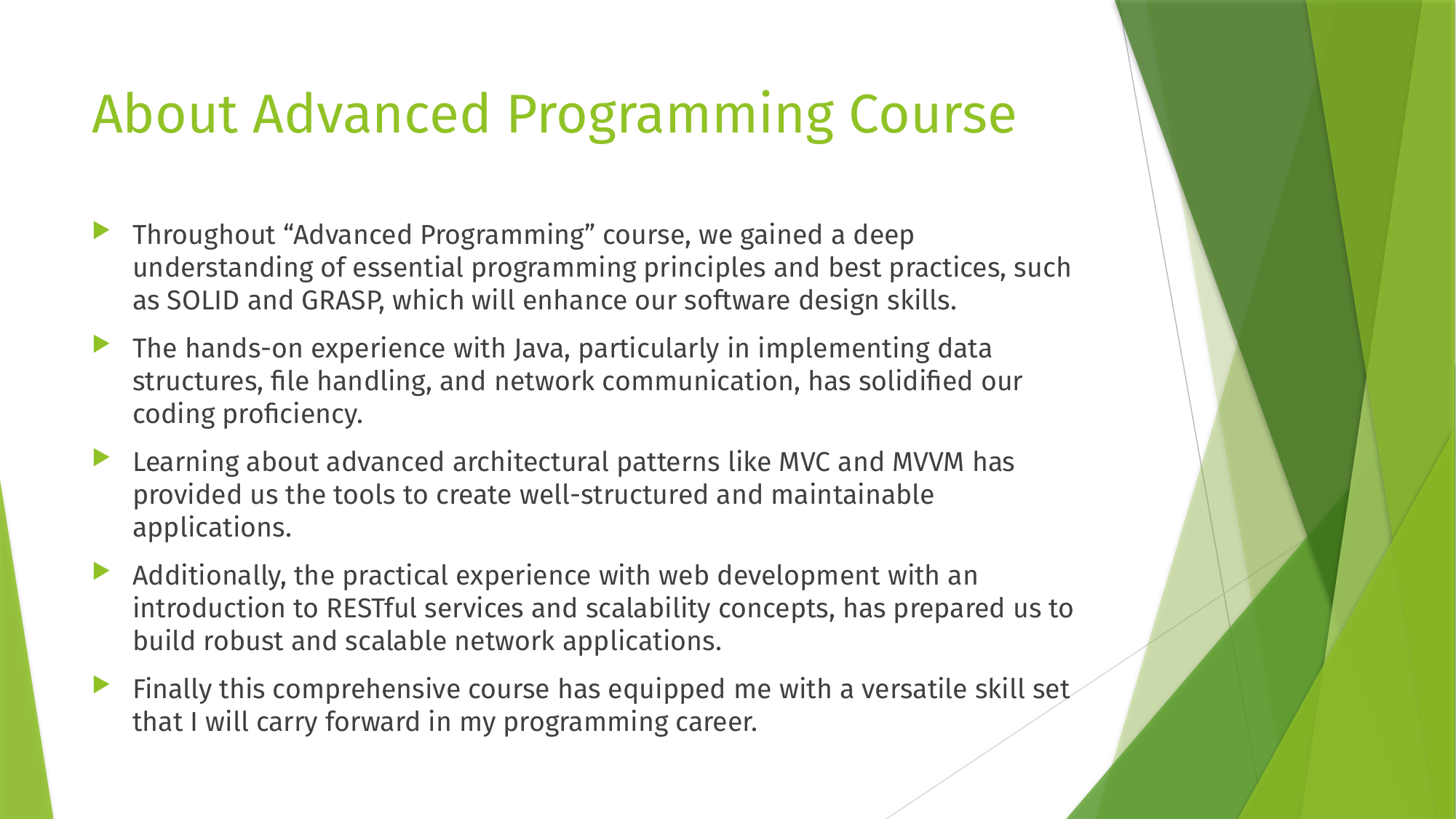

# About Advanced Programming Course

Throughout “Advanced Programming” course, we gained a deep understanding of essential programming principles and best practices, such as SOLID and GRASP, which will enhance our software design skills.
The hands-on experience with Java, particularly in implementing data structures, file handling, and network communication, has solidified our coding proficiency.
Learning about advanced architectural patterns like MVC and MVVM has provided us the tools to create well-structured and maintainable applications.
Additionally, the practical experience with web development with an introduction to RESTful services and scalability concepts, has prepared us to build robust and scalable network applications.
Finally this comprehensive course has equipped me with a versatile skill set that I will carry forward in my programming career.